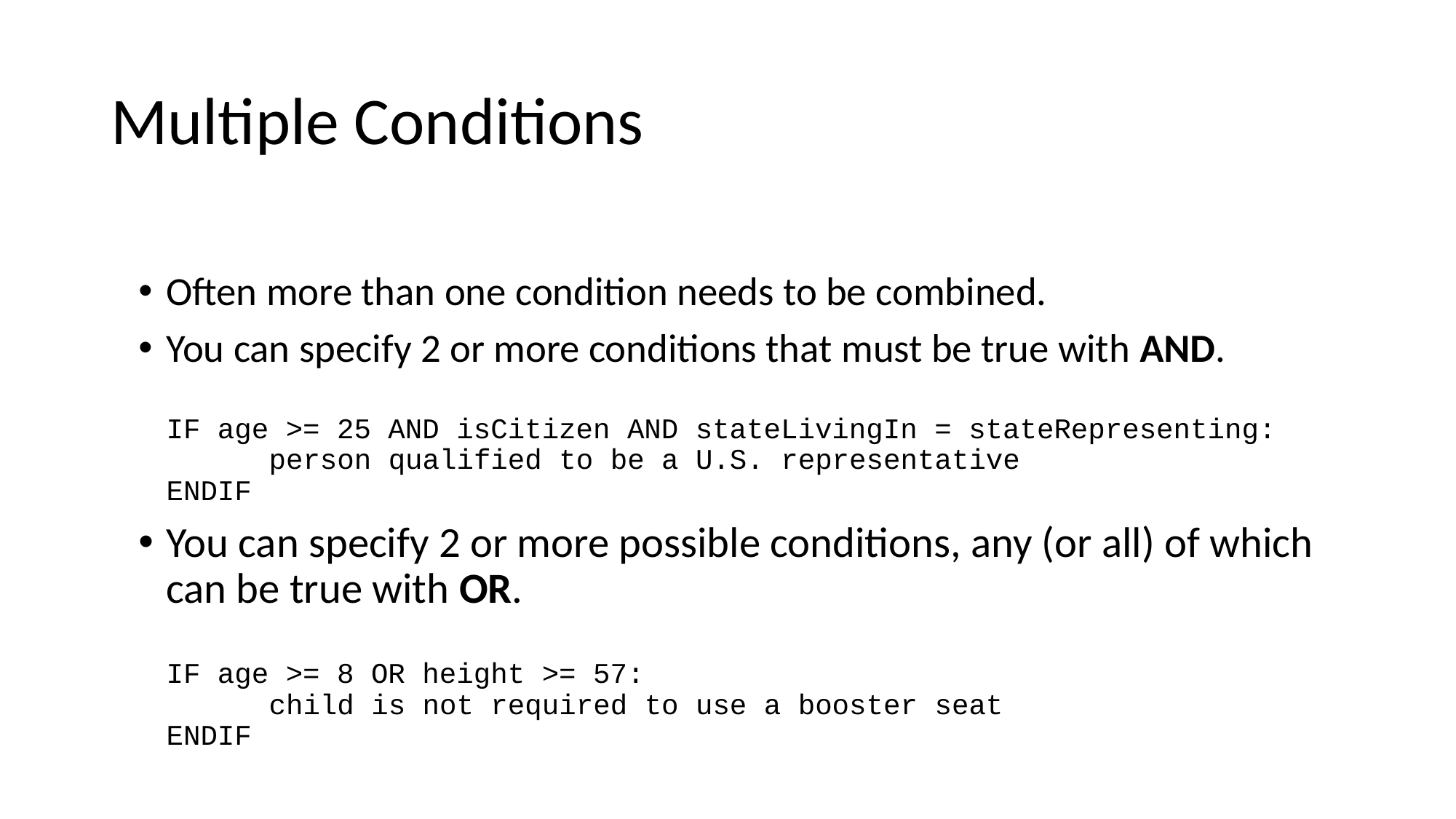

# Multiple Conditions
Often more than one condition needs to be combined.
You can specify 2 or more conditions that must be true with AND.
IF age >= 25 AND isCitizen AND stateLivingIn = stateRepresenting:
	person qualified to be a U.S. representative
ENDIF
You can specify 2 or more possible conditions, any (or all) of which can be true with OR.
IF age >= 8 OR height >= 57:
	child is not required to use a booster seat
ENDIF